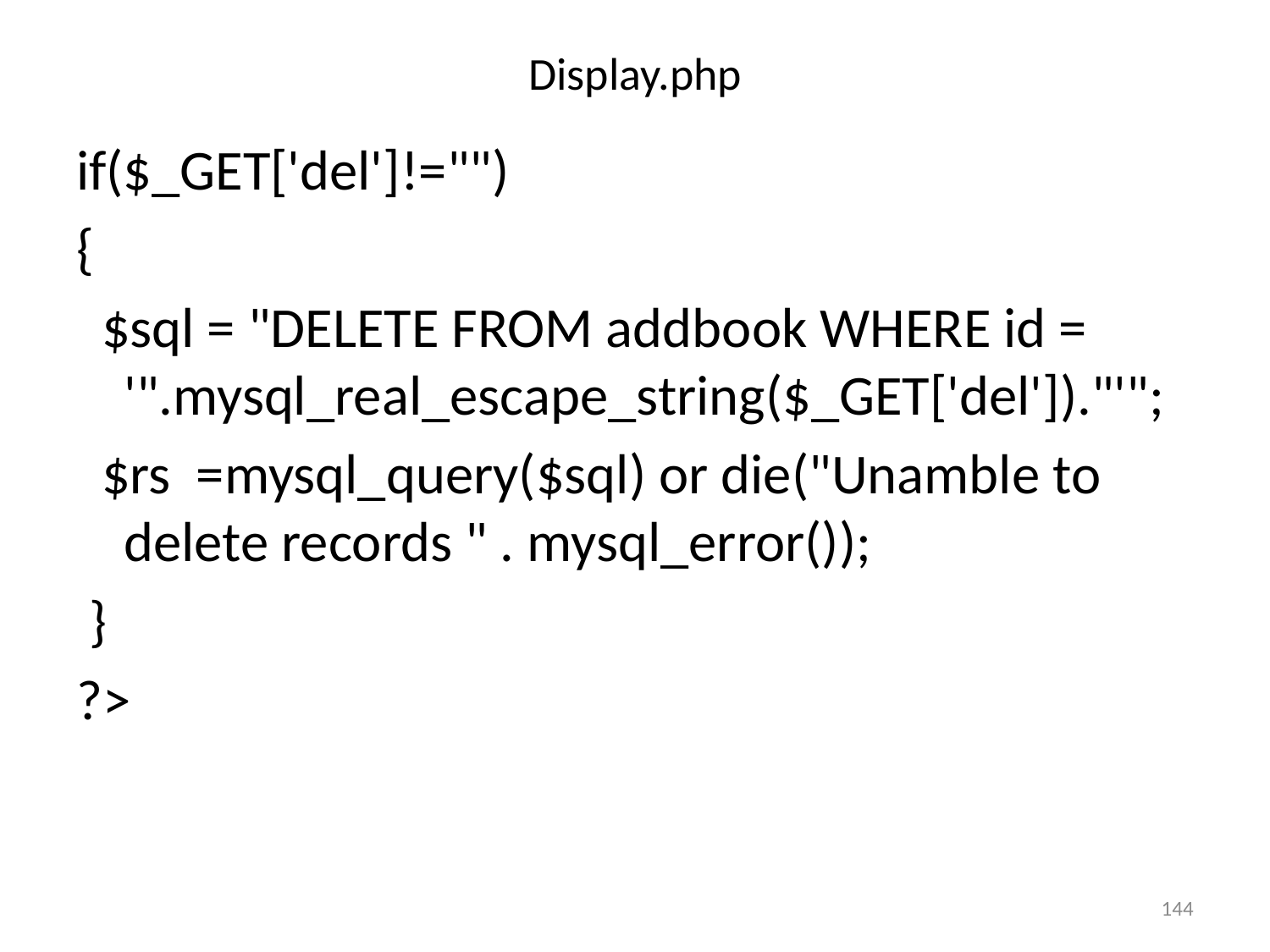

# Display.php
if($_GET['del']!="")
{
  $sql = "DELETE FROM addbook WHERE id = '".mysql_real_escape_string($_GET['del'])."'";
  $rs  =mysql_query($sql) or die("Unamble to delete records " . mysql_error());
 }
?>
144